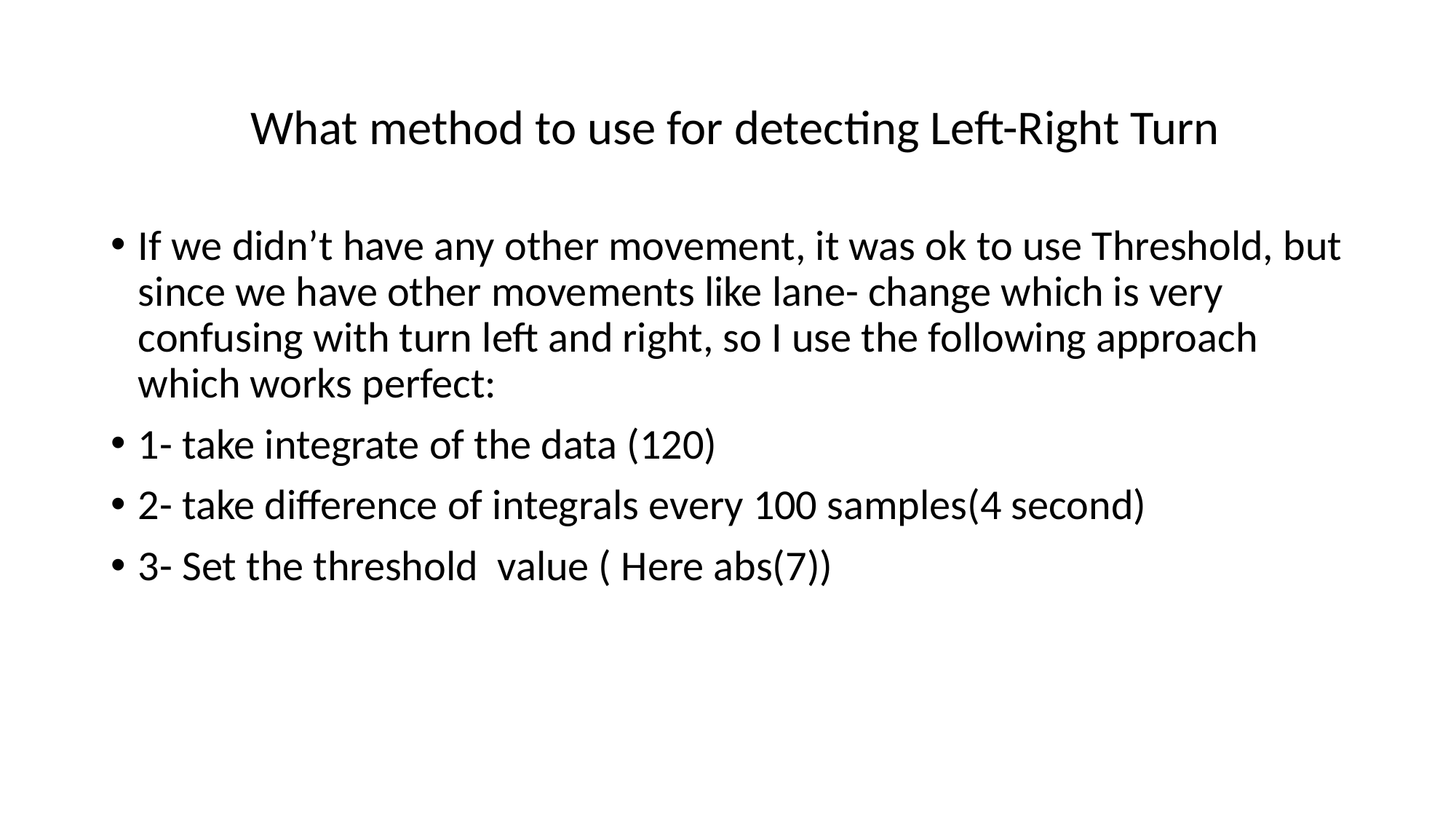

# What method to use for detecting Left-Right Turn
If we didn’t have any other movement, it was ok to use Threshold, but since we have other movements like lane- change which is very confusing with turn left and right, so I use the following approach which works perfect:
1- take integrate of the data (120)
2- take difference of integrals every 100 samples(4 second)
3- Set the threshold  value ( Here abs(7))